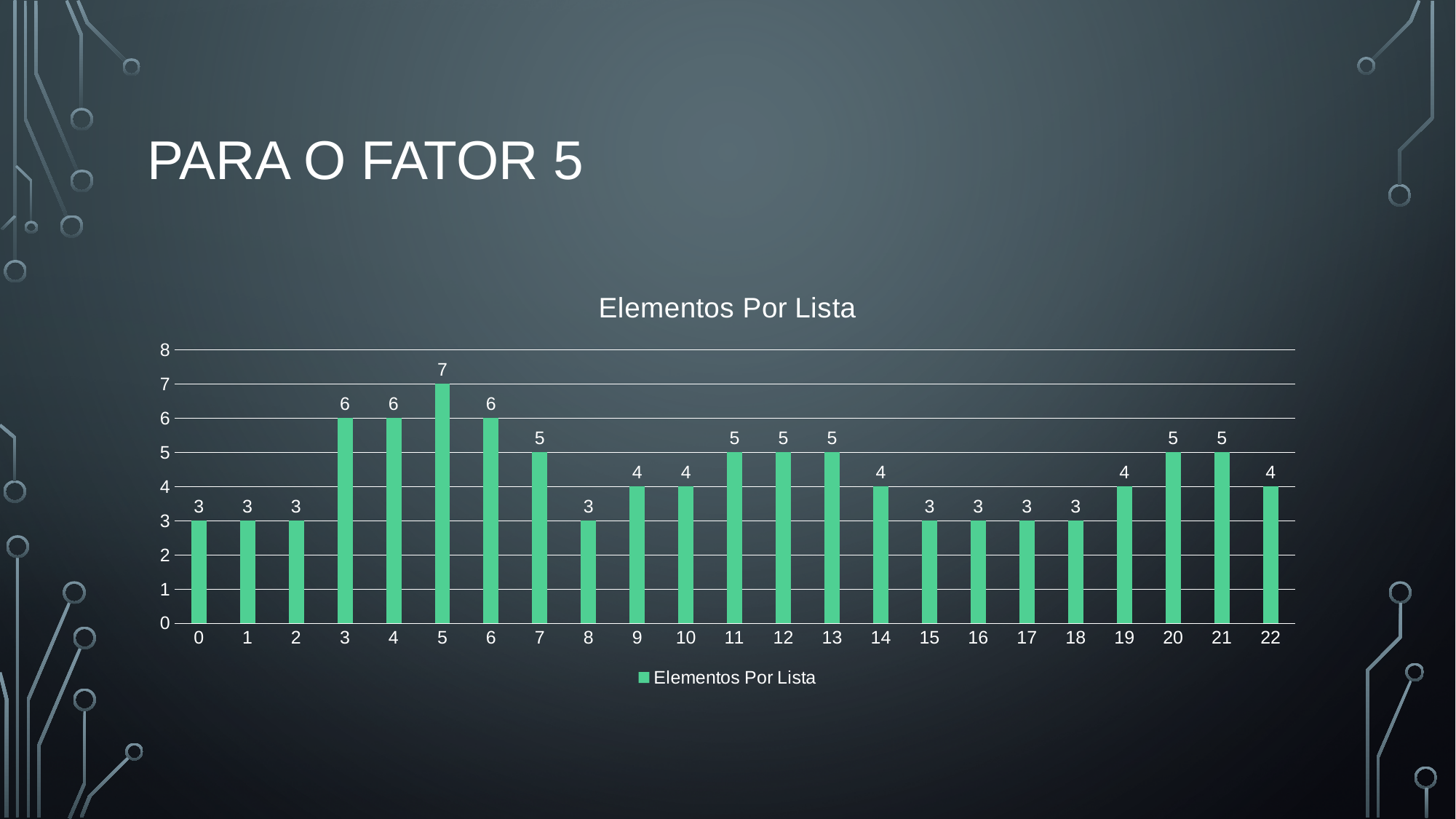

# Para o fator 5

### Chart:

| Category | Elementos Por Lista |
|---|---|
| 0 | 3.0 |
| 1 | 3.0 |
| 2 | 3.0 |
| 3 | 6.0 |
| 4 | 6.0 |
| 5 | 7.0 |
| 6 | 6.0 |
| 7 | 5.0 |
| 8 | 3.0 |
| 9 | 4.0 |
| 10 | 4.0 |
| 11 | 5.0 |
| 12 | 5.0 |
| 13 | 5.0 |
| 14 | 4.0 |
| 15 | 3.0 |
| 16 | 3.0 |
| 17 | 3.0 |
| 18 | 3.0 |
| 19 | 4.0 |
| 20 | 5.0 |
| 21 | 5.0 |
| 22 | 4.0 |